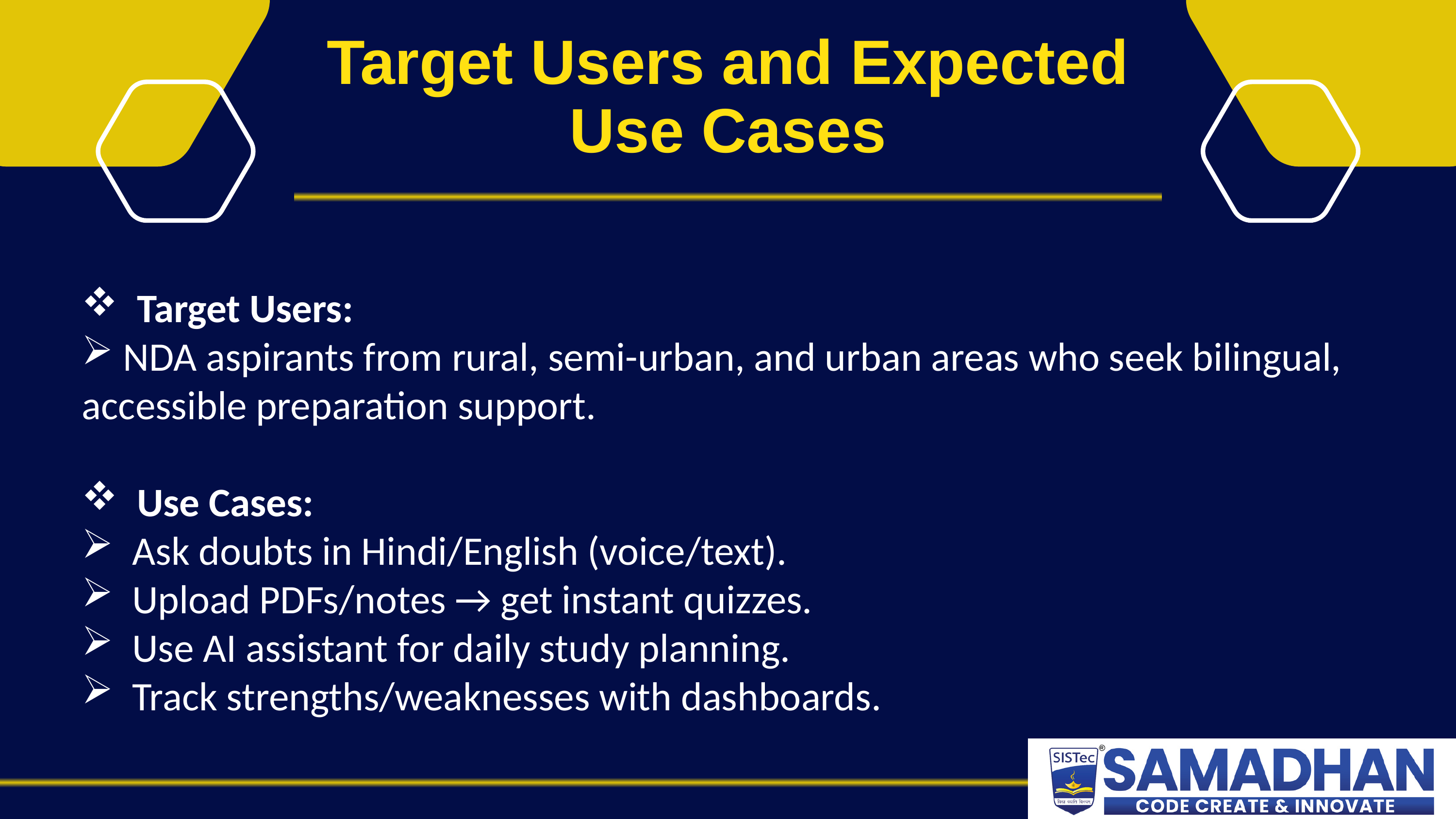

Target Users and Expected Use Cases

  Target Users:
 NDA aspirants from rural, semi-urban, and urban areas who seek bilingual, accessible preparation support.

  Use Cases:
  Ask doubts in Hindi/English (voice/text).
  Upload PDFs/notes → get instant quizzes.
  Use AI assistant for daily study planning.
  Track strengths/weaknesses with dashboards.